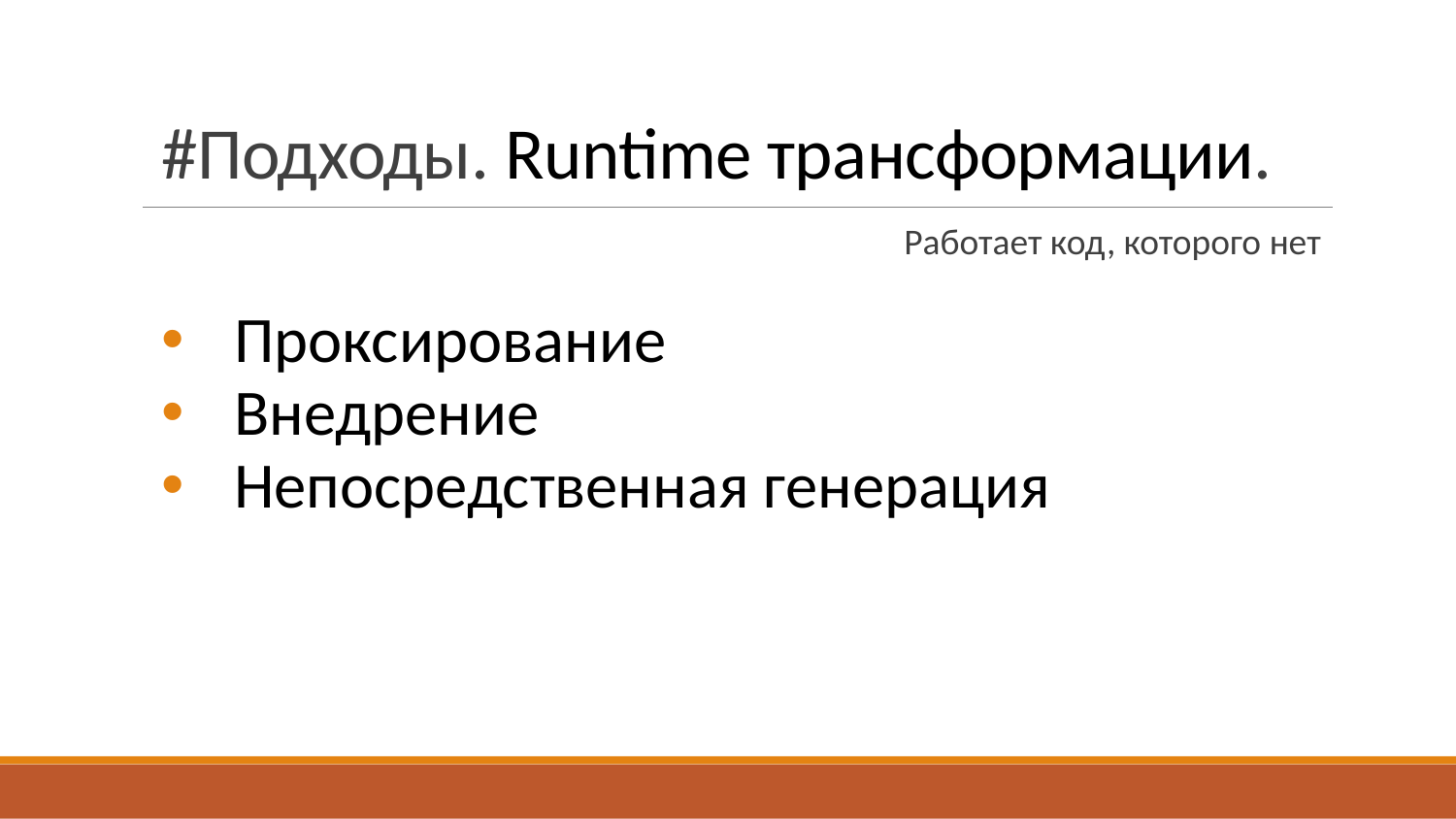

# #Подходы. Runtime трансформации.
Работает код, которого нет
Проксирование
Внедрение
Непосредственная генерация